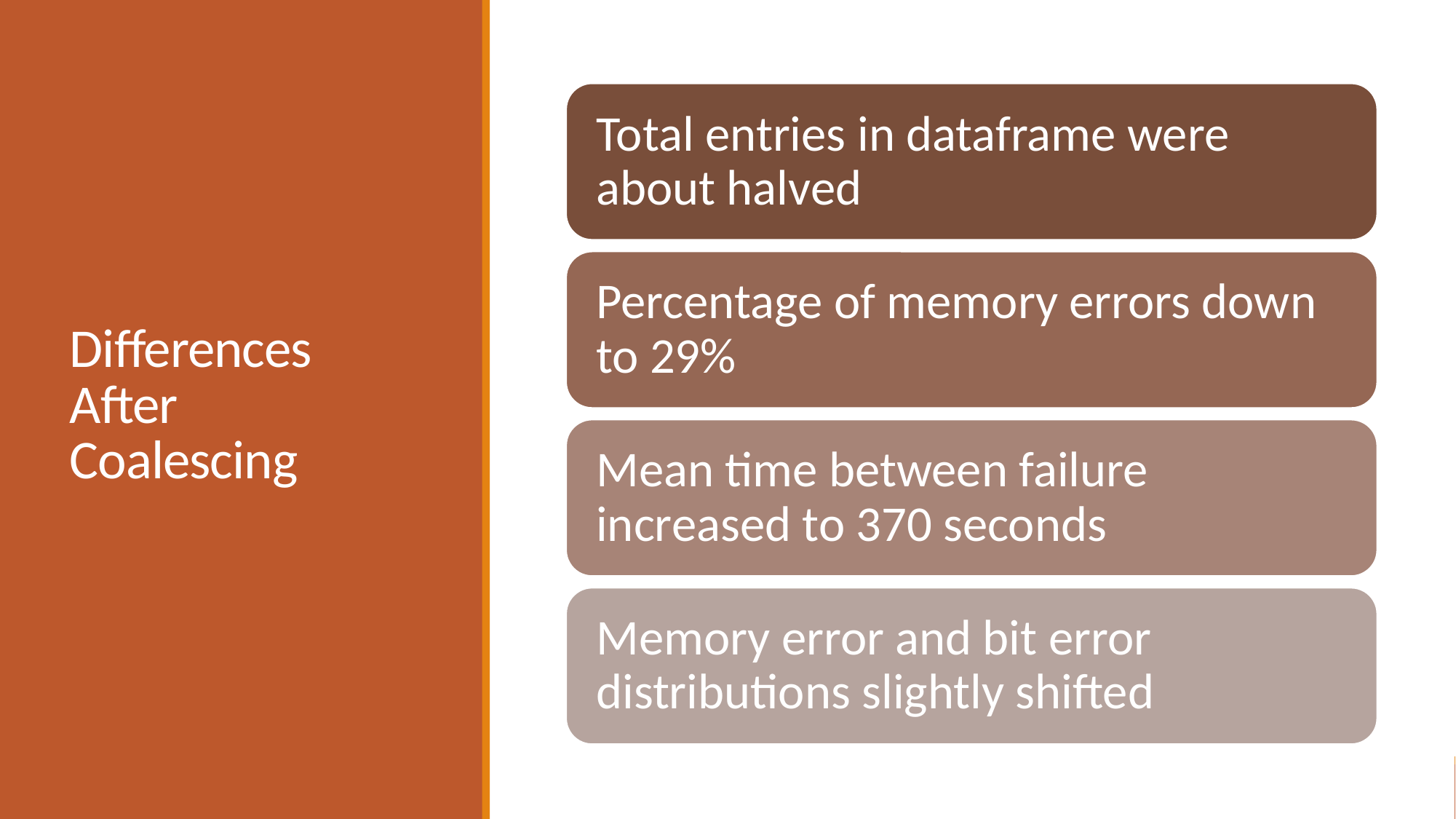

# Differences After Coalescing
Total entries in dataframe were about halved
Percentage of memory errors down to 29%
Mean time between failure increased to 370 seconds
Memory error and bit error distributions slightly shifted